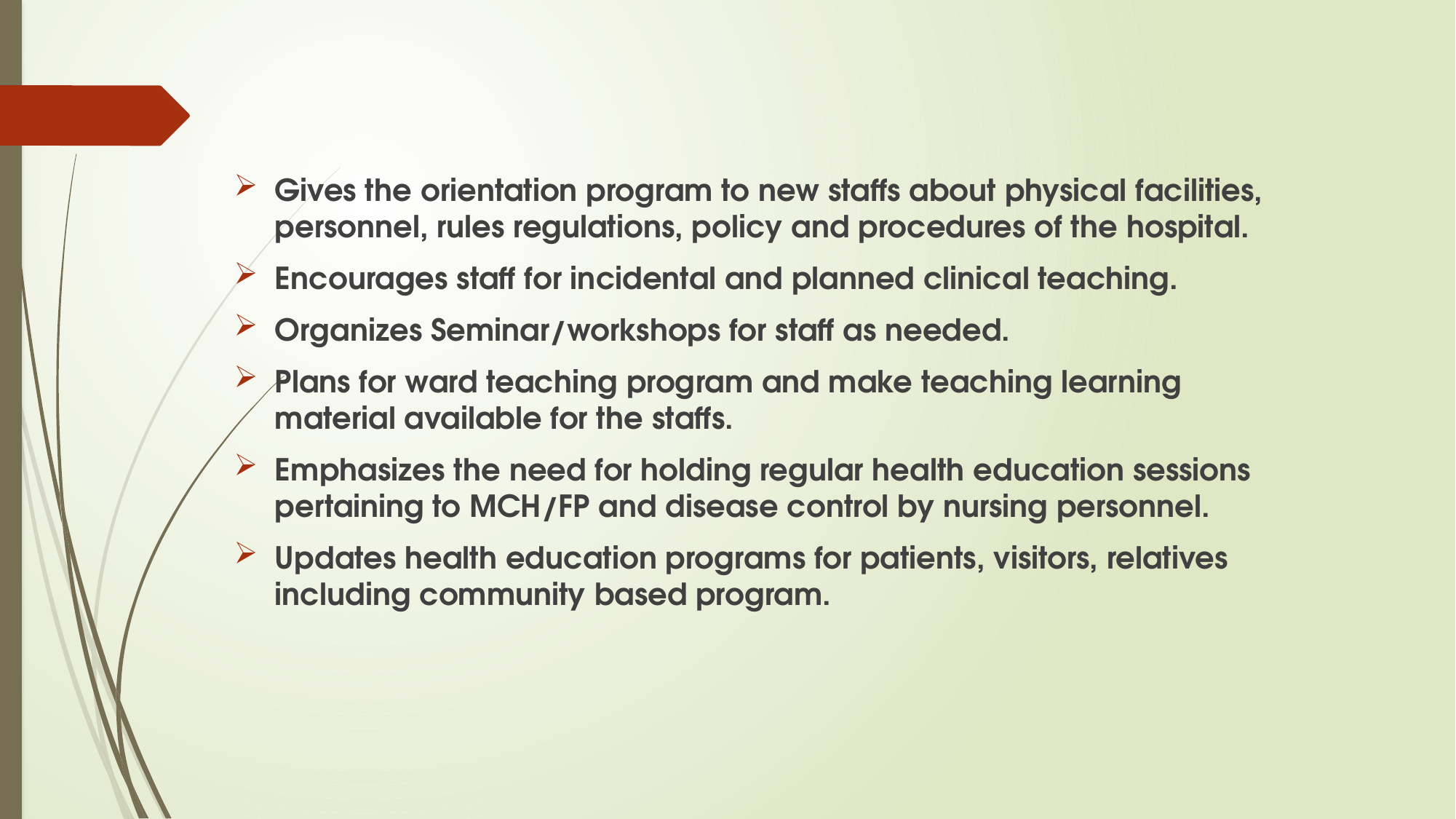

#
Gives the orientation program to new staffs about physical facilities, personnel, rules regulations, policy and procedures of the hospital.
Encourages staff for incidental and planned clinical teaching.
Organizes Seminar/workshops for staff as needed.
Plans for ward teaching program and make teaching learning material available for the staffs.
Emphasizes the need for holding regular health education sessions pertaining to MCH/FP and disease control by nursing personnel.
Updates health education programs for patients, visitors, relatives including community based program.